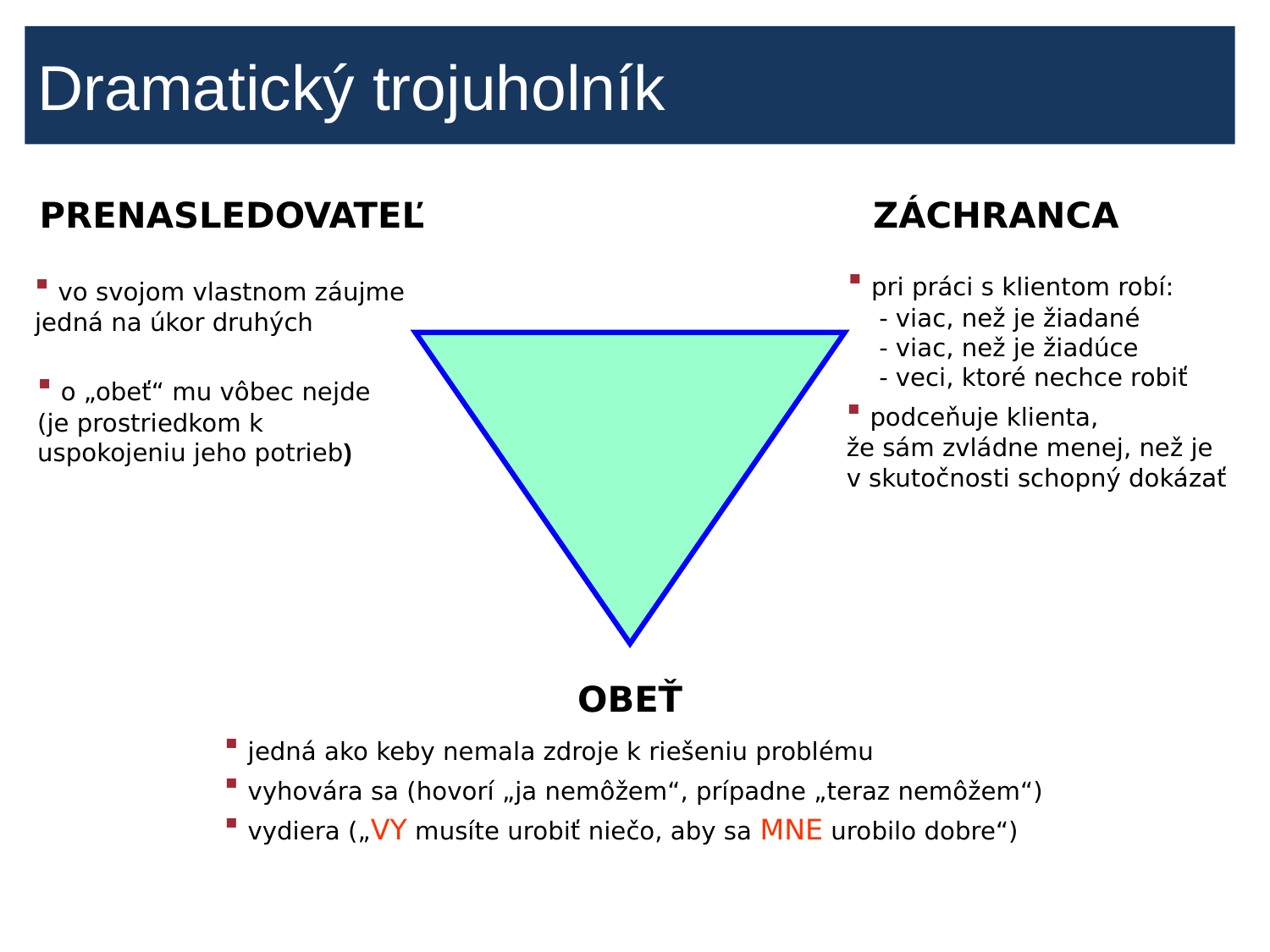

Dramatický trojuholník
PRENASLEDOVATEĽ
ZÁCHRANCA
 pri práci s klientom robí:
    - viac, než je žiadané
    - viac, než je žiadúce
    - veci, ktoré nechce robiť
 vo svojom vlastnom záujme jedná na úkor druhých

 o „obeť“ mu vôbec nejde
(je prostriedkom k uspokojeniu jeho potrieb)
 podceňuje klienta,
že sám zvládne menej, než je
v skutočnosti schopný dokázať

OBEŤ
 jedná ako keby nemala zdroje k riešeniu problému
 vyhovára sa (hovorí „ja nemôžem“, prípadne „teraz nemôžem“)
 vydiera („VY musíte urobiť niečo, aby sa MNE urobilo dobre“)